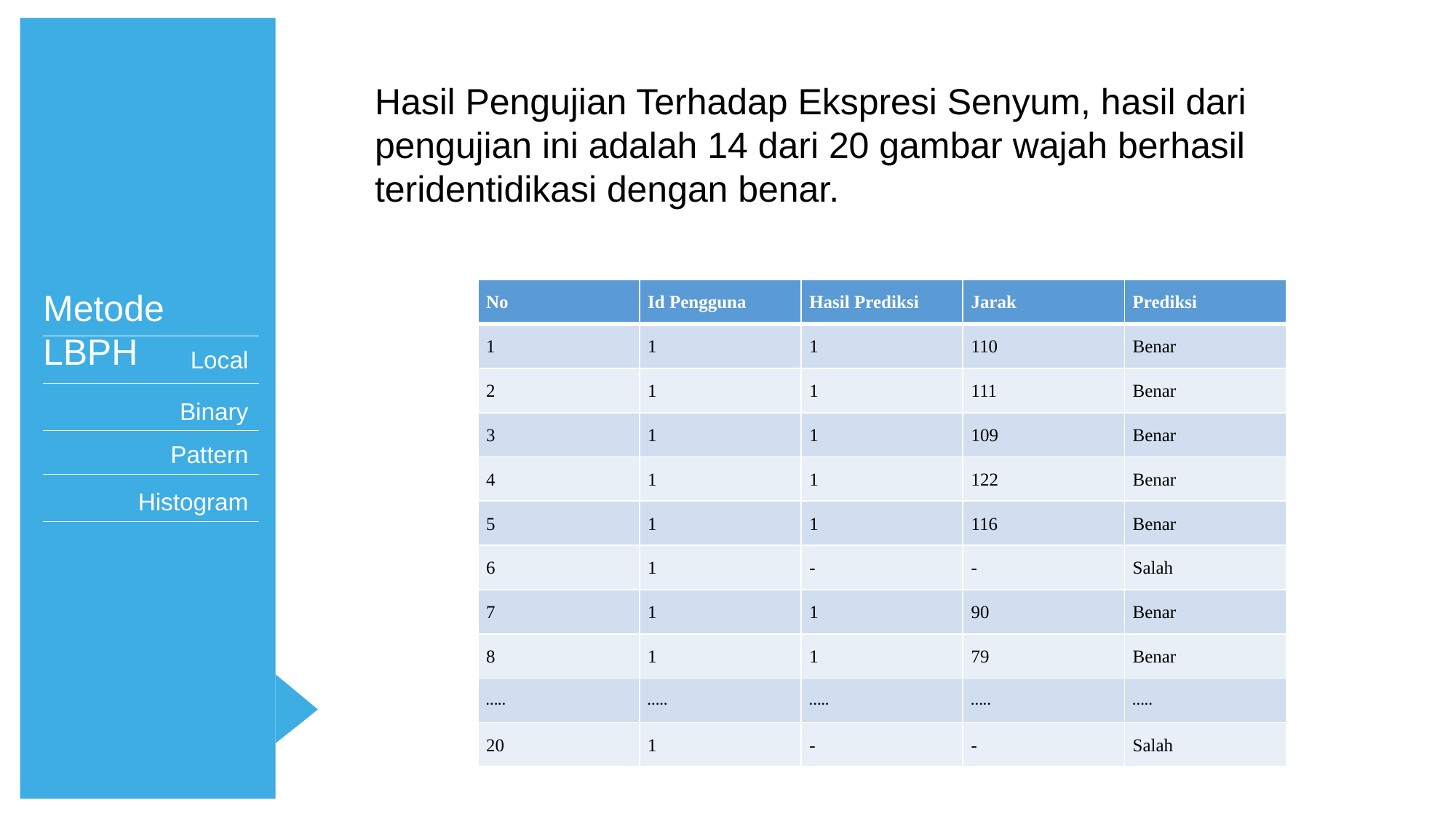

Hasil Pengujian Terhadap Ekspresi Senyum, hasil dari
pengujian ini adalah 14 dari 20 gambar wajah berhasil
teridentidikasi dengan benar.
Metode LBPH
| No | Id Pengguna | Hasil Prediksi | Jarak | Prediksi |
| --- | --- | --- | --- | --- |
| 1 | 1 | 1 | 110 | Benar |
| 2 | 1 | 1 | 111 | Benar |
| 3 | 1 | 1 | 109 | Benar |
| 4 | 1 | 1 | 122 | Benar |
| 5 | 1 | 1 | 116 | Benar |
| 6 | 1 | - | - | Salah |
| 7 | 1 | 1 | 90 | Benar |
| 8 | 1 | 1 | 79 | Benar |
| ….. | ….. | ….. | ….. | ….. |
| 20 | 1 | - | - | Salah |
Local
Binary
Pattern
Histogram